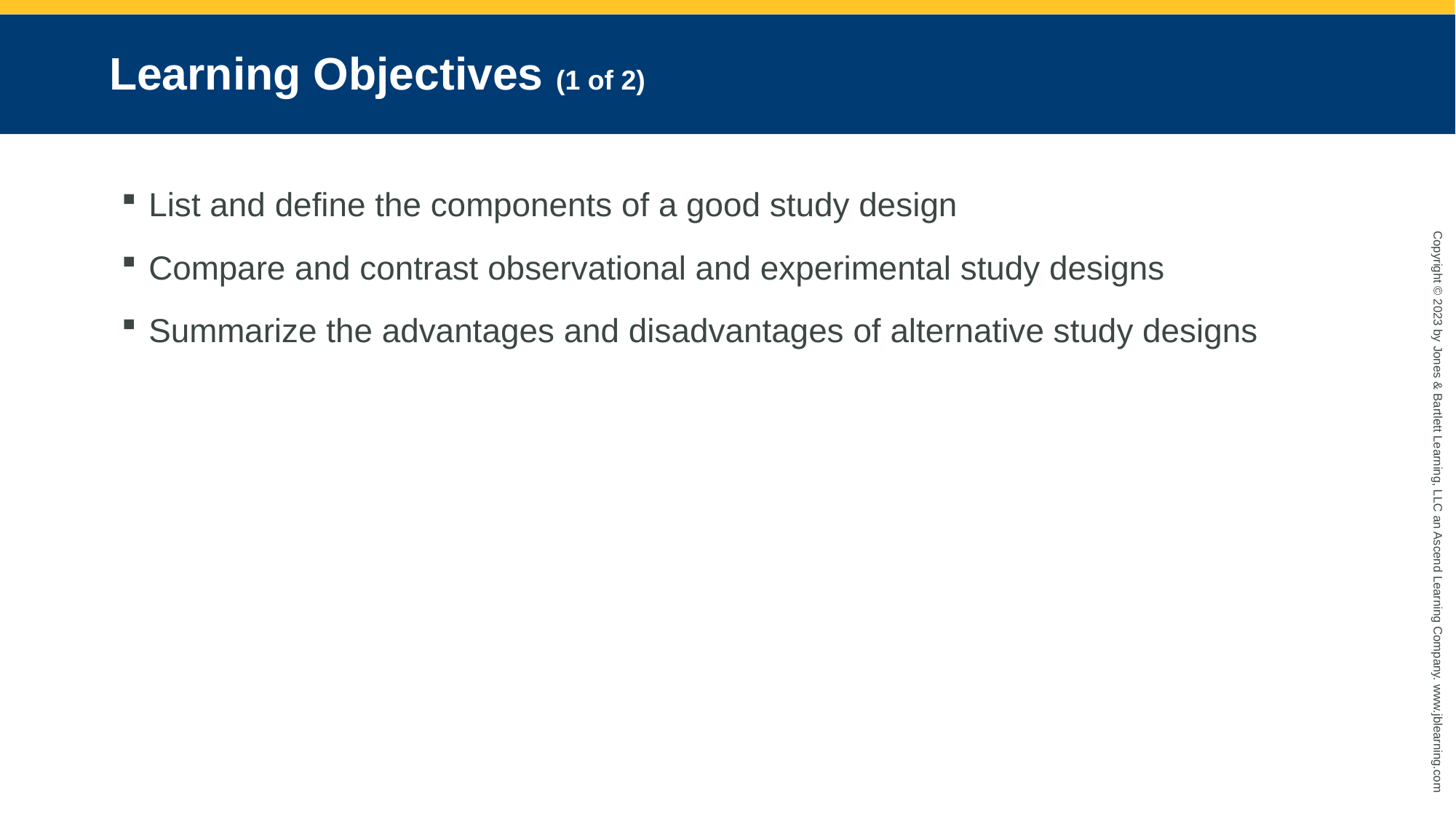

# Learning Objectives (1 of 2)
List and define the components of a good study design
Compare and contrast observational and experimental study designs
Summarize the advantages and disadvantages of alternative study designs